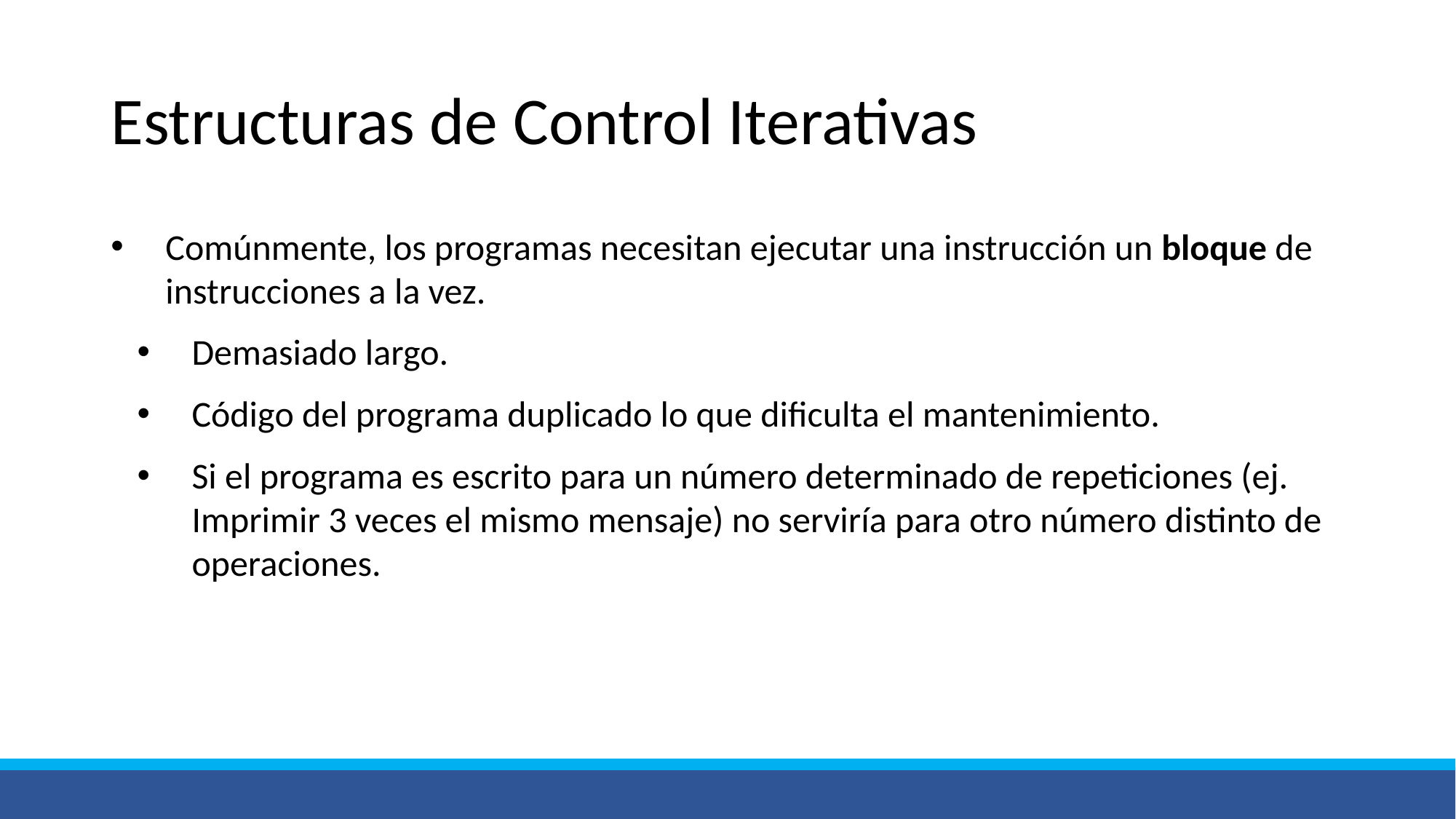

# Estructuras de Control Iterativas
Comúnmente, los programas necesitan ejecutar una instrucción un bloque de instrucciones a la vez.
Demasiado largo.
Código del programa duplicado lo que dificulta el mantenimiento.
Si el programa es escrito para un número determinado de repeticiones (ej. Imprimir 3 veces el mismo mensaje) no serviría para otro número distinto de operaciones.